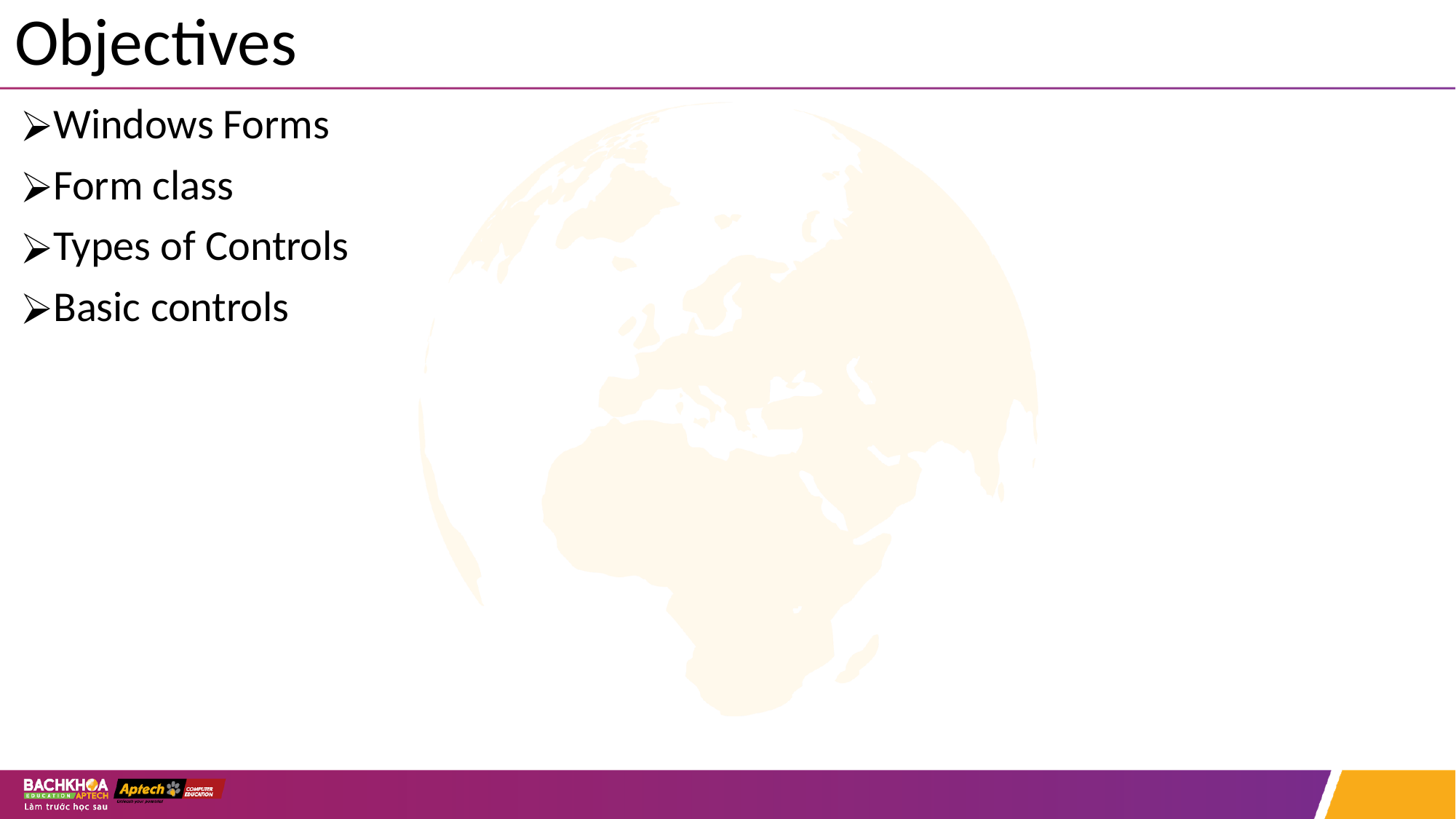

# Objectives
Windows Forms
Form class
Types of Controls
Basic controls